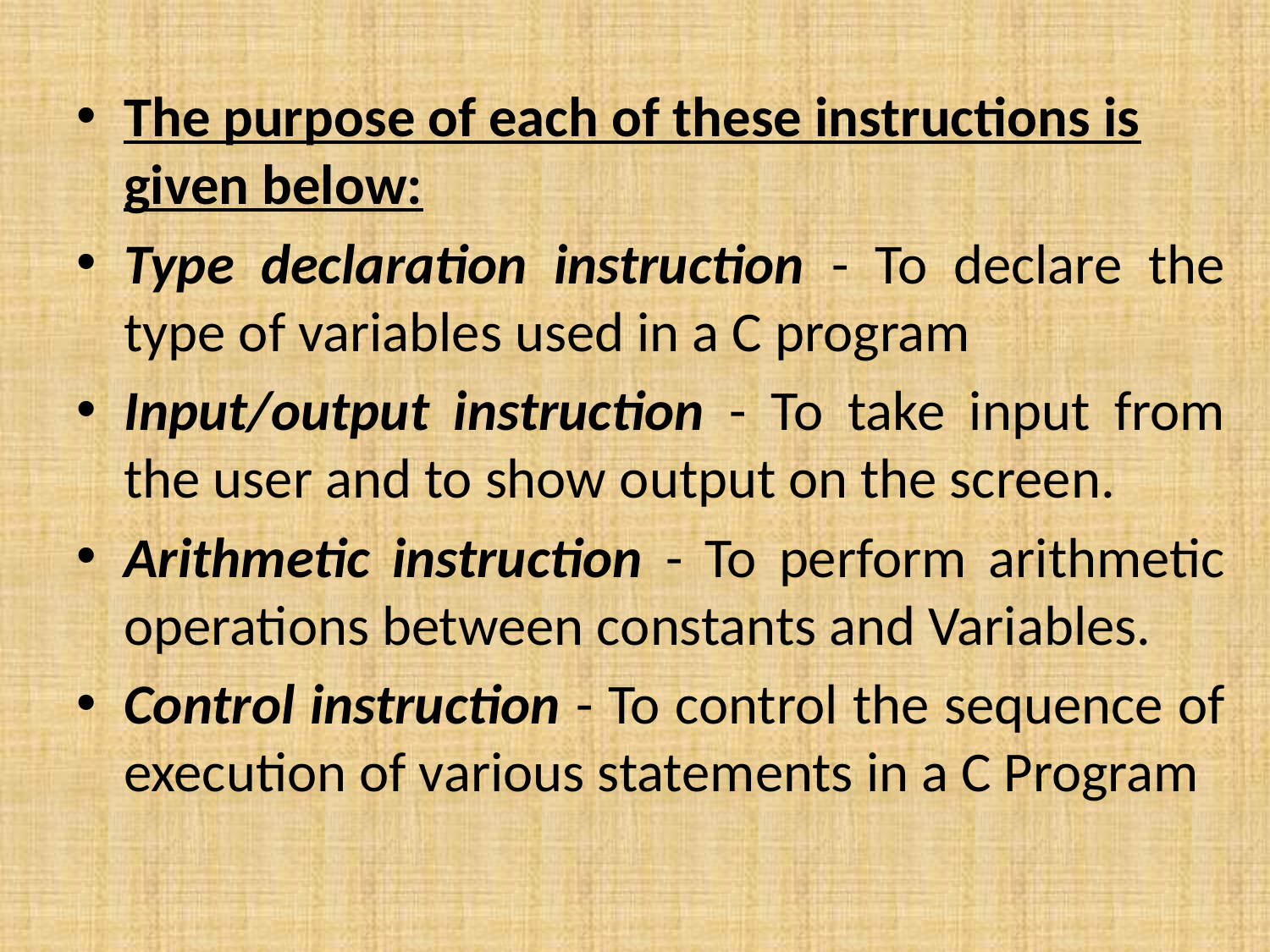

The purpose of each of these instructions is given below:
Type declaration instruction - To declare the type of variables used in a C program
Input/output instruction - To take input from the user and to show output on the screen.
Arithmetic instruction - To perform arithmetic operations between constants and Variables.
Control instruction - To control the sequence of execution of various statements in a C Program